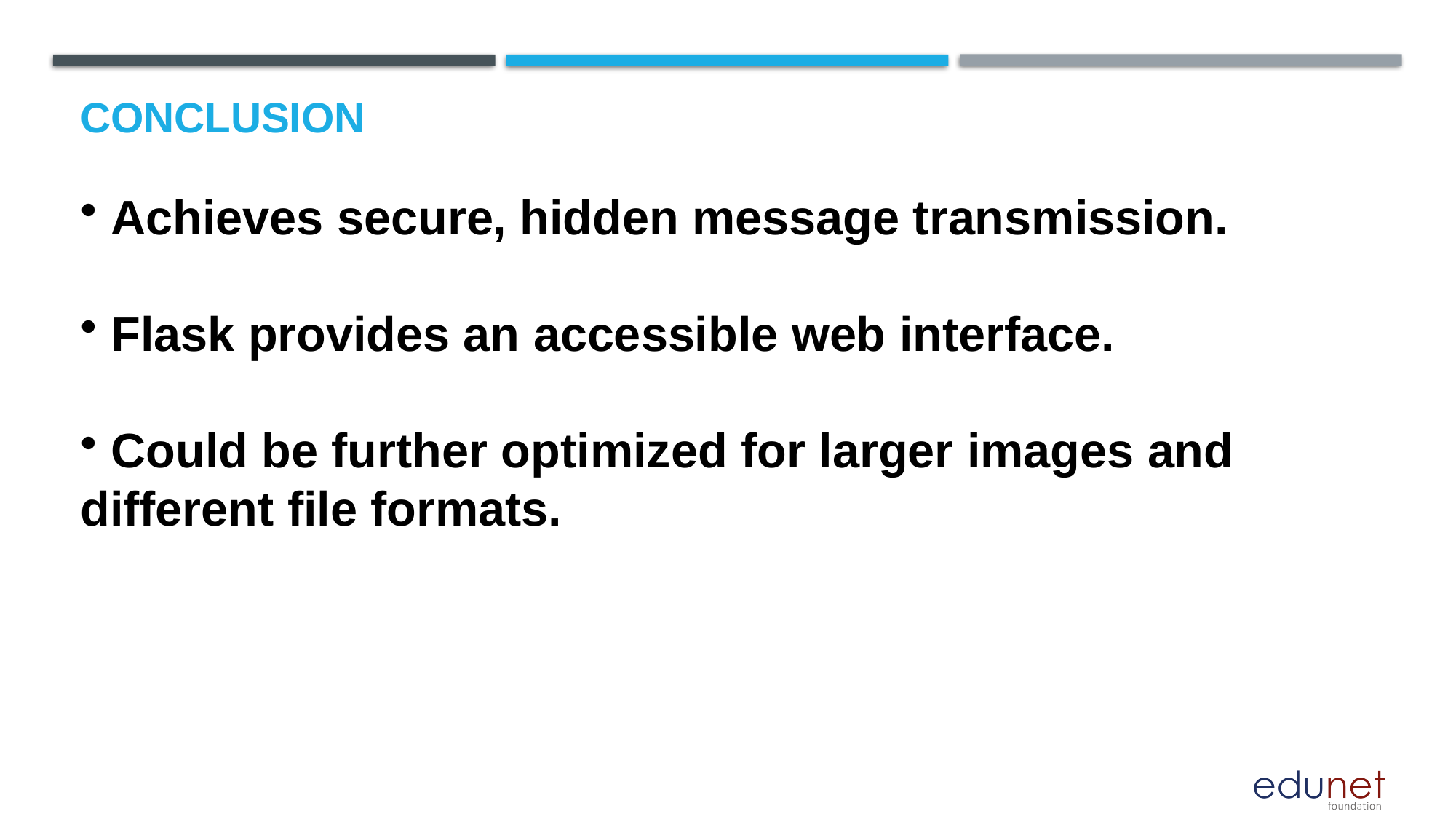

# Conclusion
 Achieves secure, hidden message transmission.

 Flask provides an accessible web interface.

 Could be further optimized for larger images and  	different file formats.